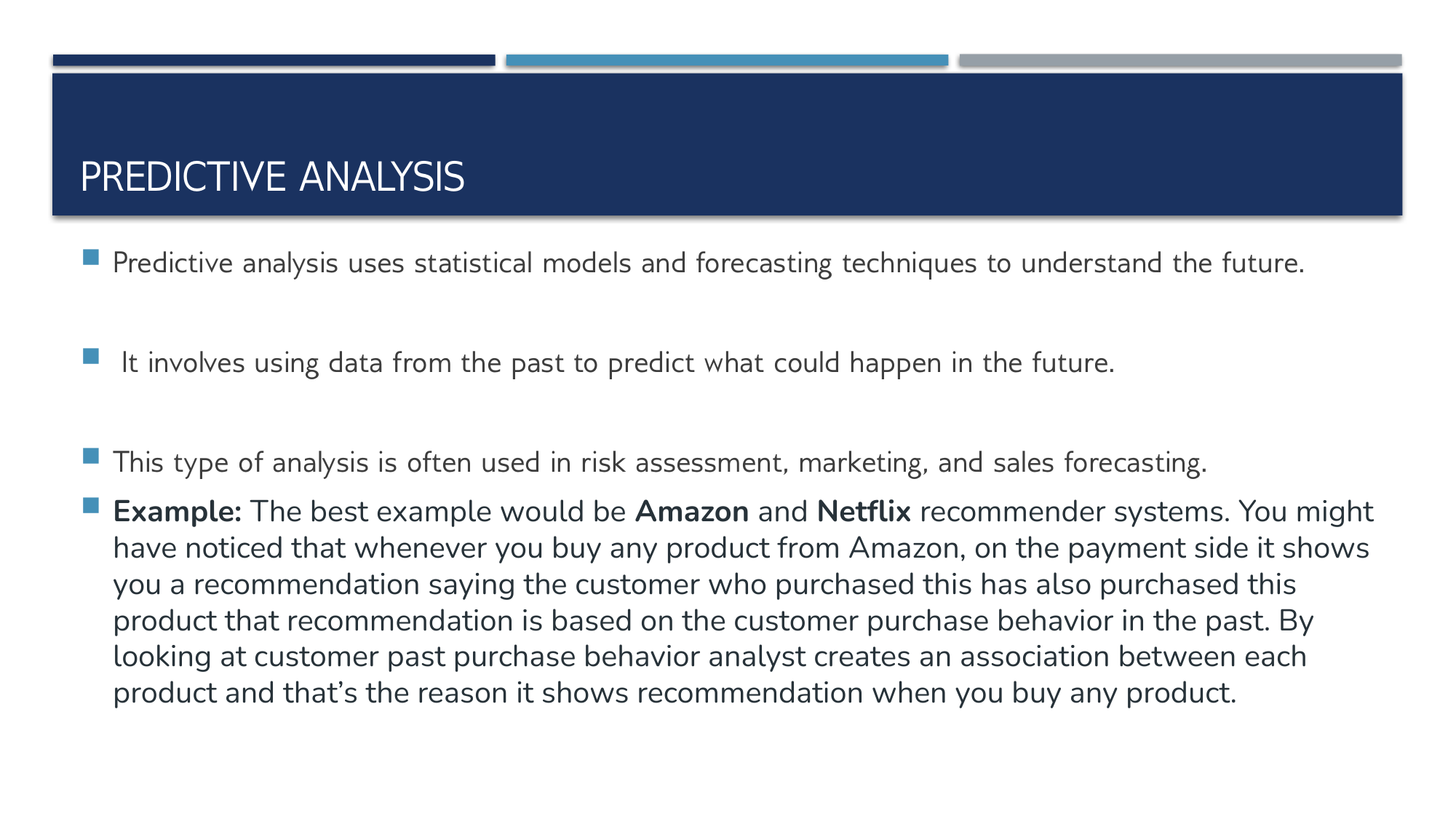

# Predictive analysis
Predictive analysis uses statistical models and forecasting techniques to understand the future.

 It involves using data from the past to predict what could happen in the future.

This type of analysis is often used in risk assessment, marketing, and sales forecasting.
Example: The best example would be Amazon and Netflix recommender systems. You might have noticed that whenever you buy any product from Amazon, on the payment side it shows you a recommendation saying the customer who purchased this has also purchased this product that recommendation is based on the customer purchase behavior in the past. By looking at customer past purchase behavior analyst creates an association between each product and that’s the reason it shows recommendation when you buy any product.